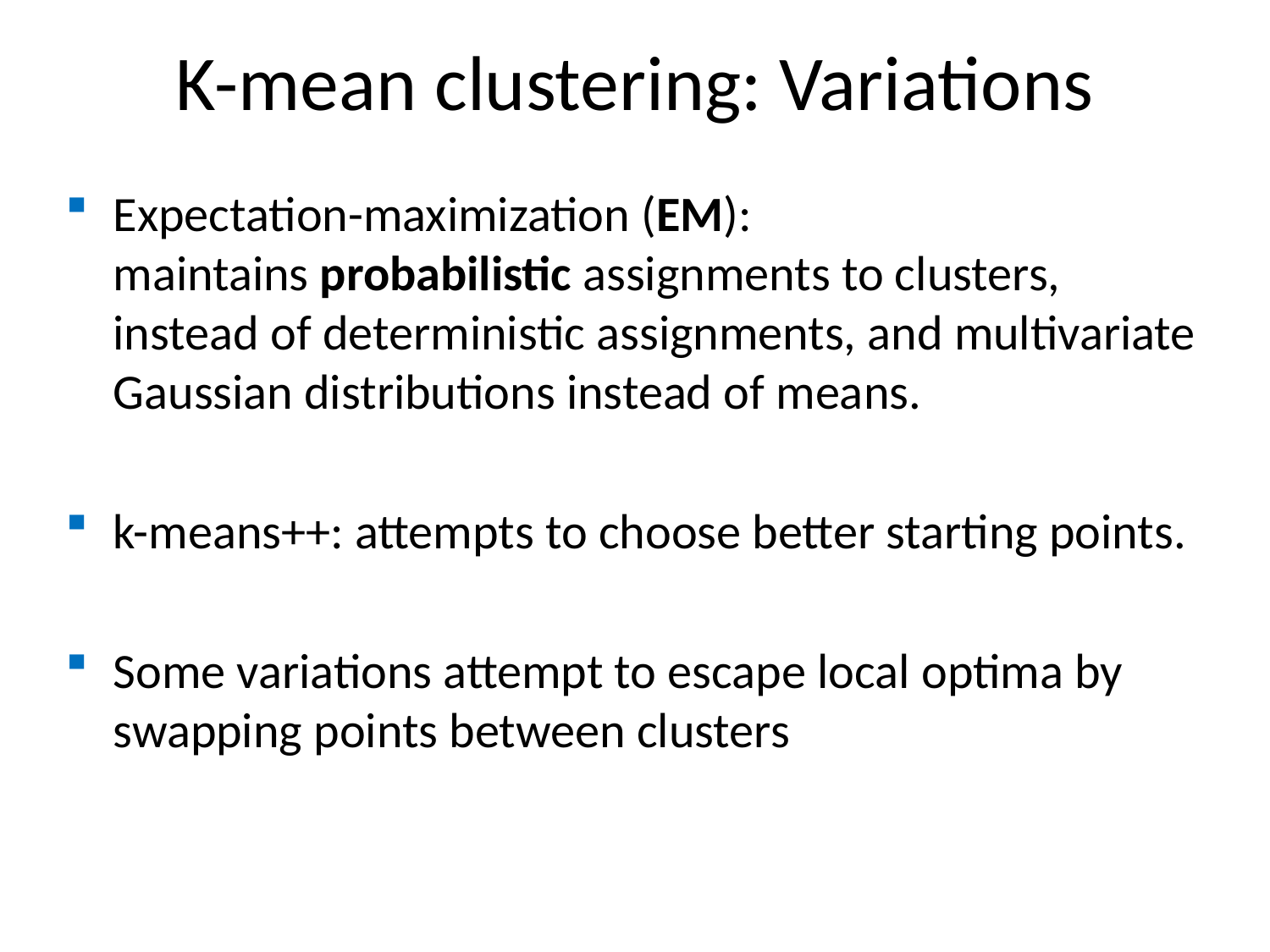

K-mean clustering: Variations

Expectation-maximization (EM):
maintains probabilistic assignments to clusters, instead of deterministic assignments, and multivariate Gaussian distributions instead of means.

k-means++: attempts to choose better starting points.

Some variations attempt to escape local optima by swapping points between clusters